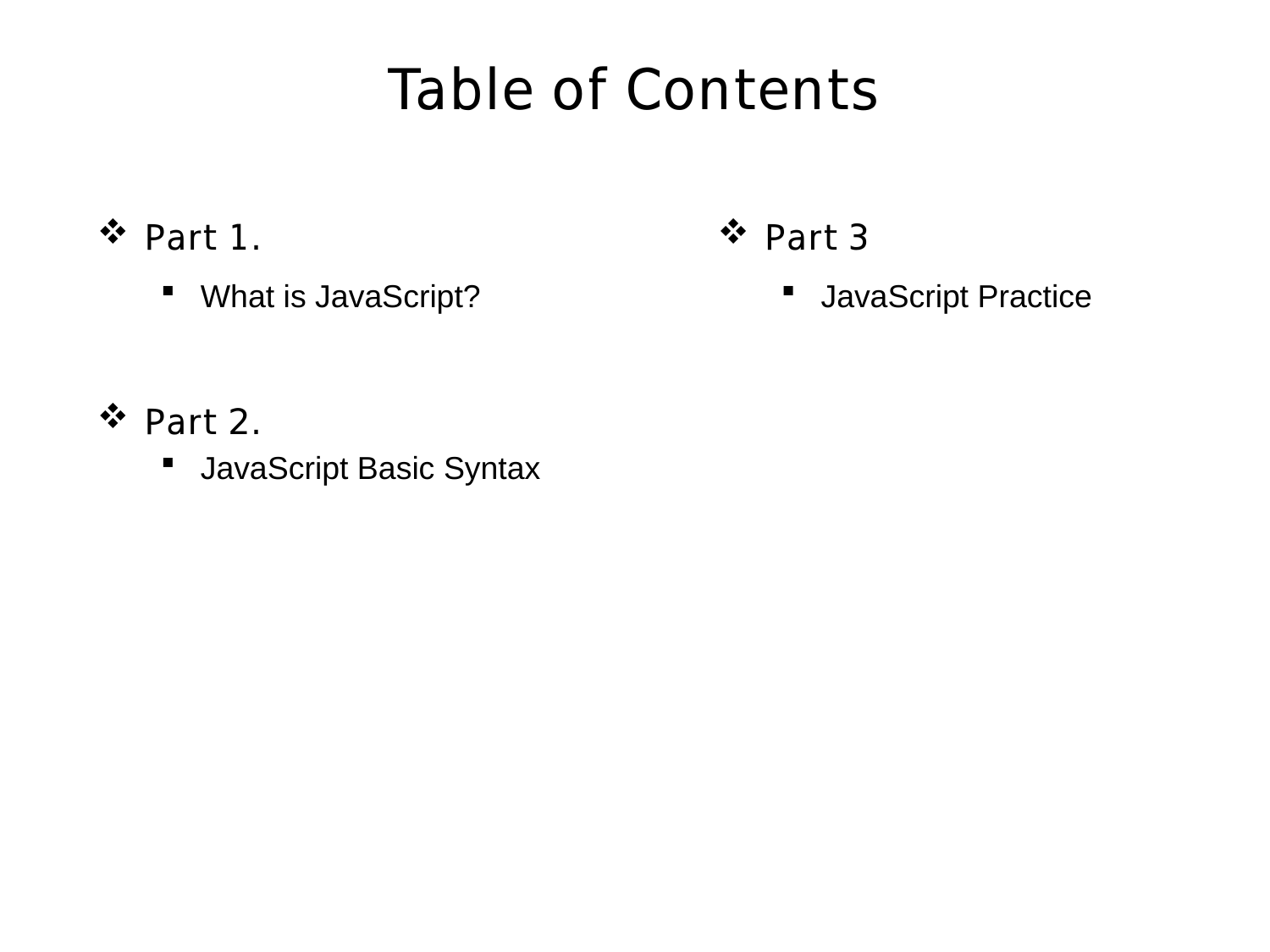

# Table of Contents
Part 1.
What is JavaScript?

Part 2.
JavaScript Basic Syntax

Part 3
JavaScript Practice